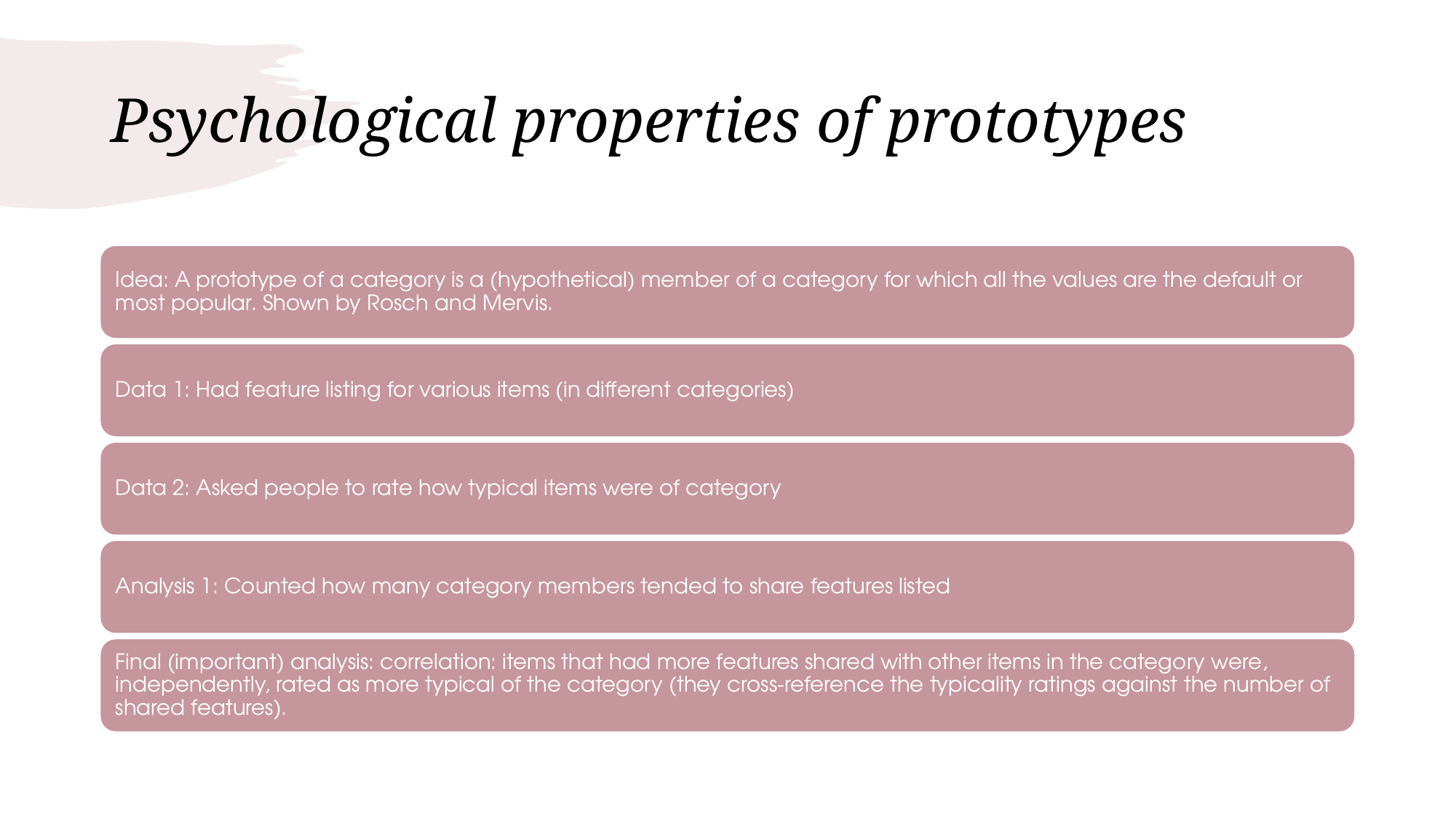

# Psychological properties of prototypes
Idea: A prototype of a category is a (hypothetical) member of a category for which all the values are the default or most popular. Shown by Rosch and Mervis.
Data 1: Had feature listing for various items (in different categories)
Data 2: Asked people to rate how typical items were of category
Analysis 1: Counted how many category members tended to share features listed
Final (important) analysis: correlation: items that had more features shared with other items in the category were, independently, rated as more typical of the category (they cross-reference the typicality ratings against the number of shared features).